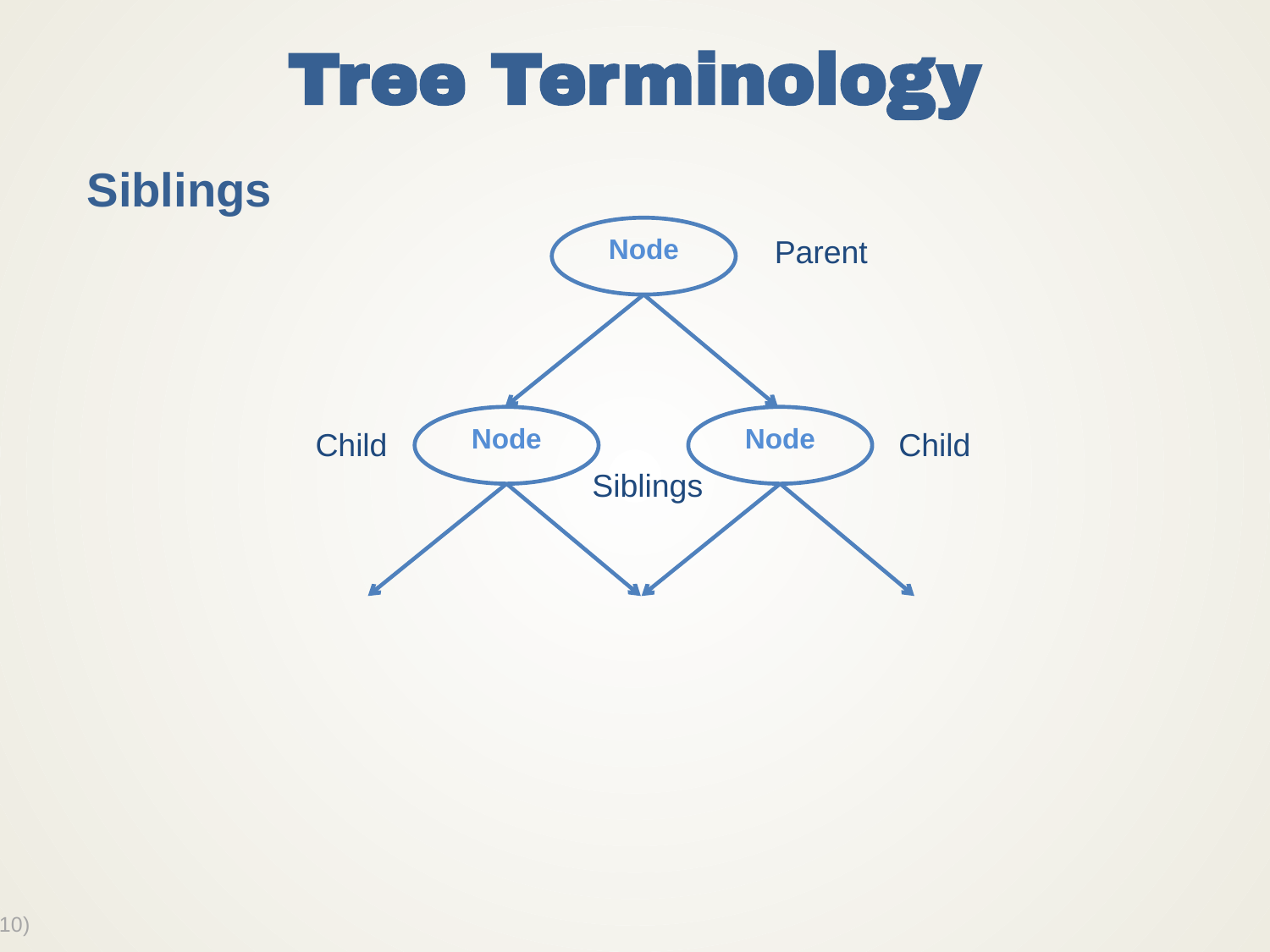

# Tree Terminology
Siblings

Node
Parent
Node
Node
Child
Child
Siblings